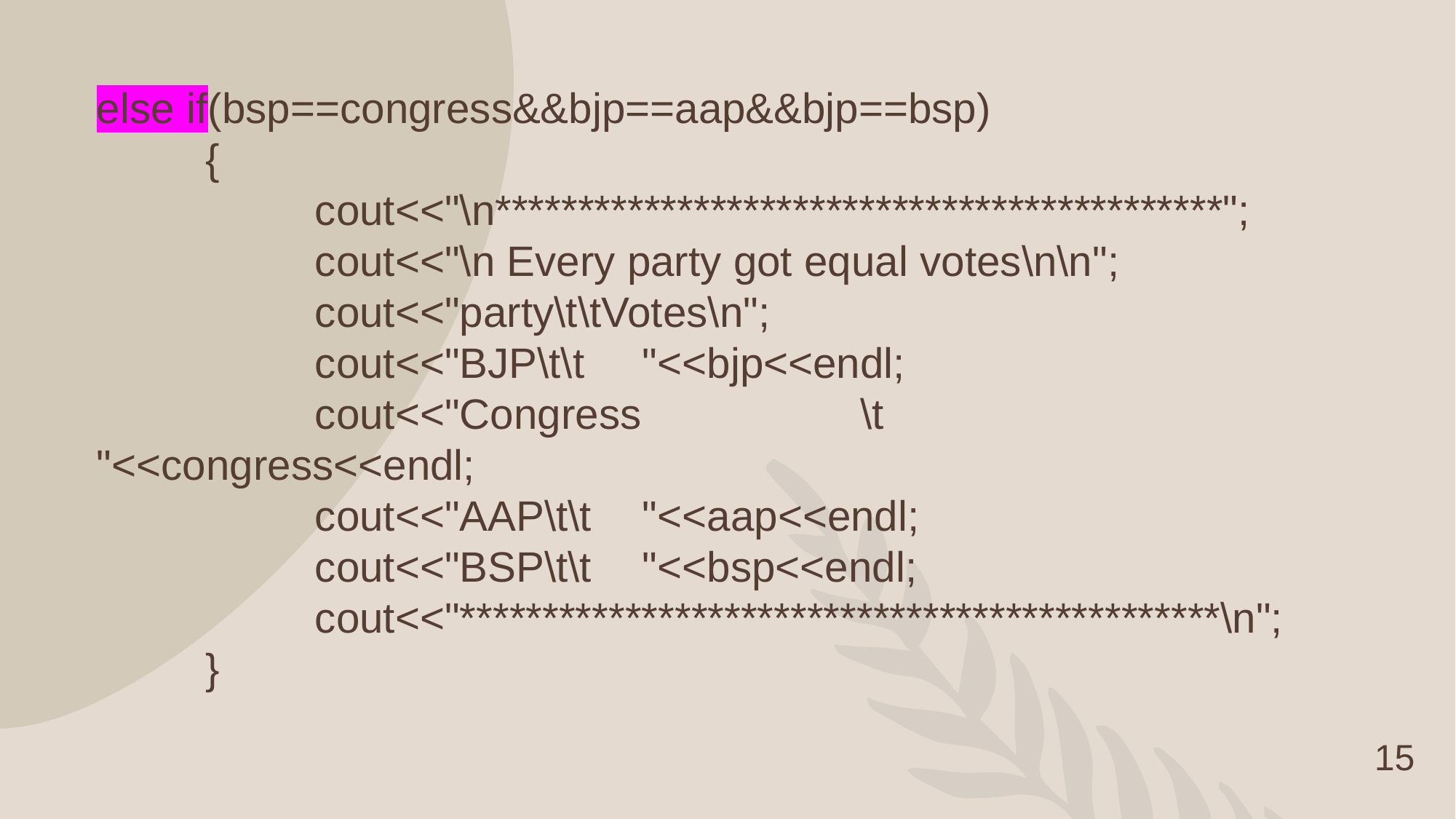

else if(bsp==congress&&bjp==aap&&bjp==bsp)
	{
		cout<<"\n********************************************";
		cout<<"\n Every party got equal votes\n\n";
		cout<<"party\t\tVotes\n";
		cout<<"BJP\t\t	"<<bjp<<endl;
		cout<<"Congress 		\t	"<<congress<<endl;
		cout<<"AAP\t\t	"<<aap<<endl;
		cout<<"BSP\t\t	"<<bsp<<endl;
		cout<<"**********************************************\n";
	}
15